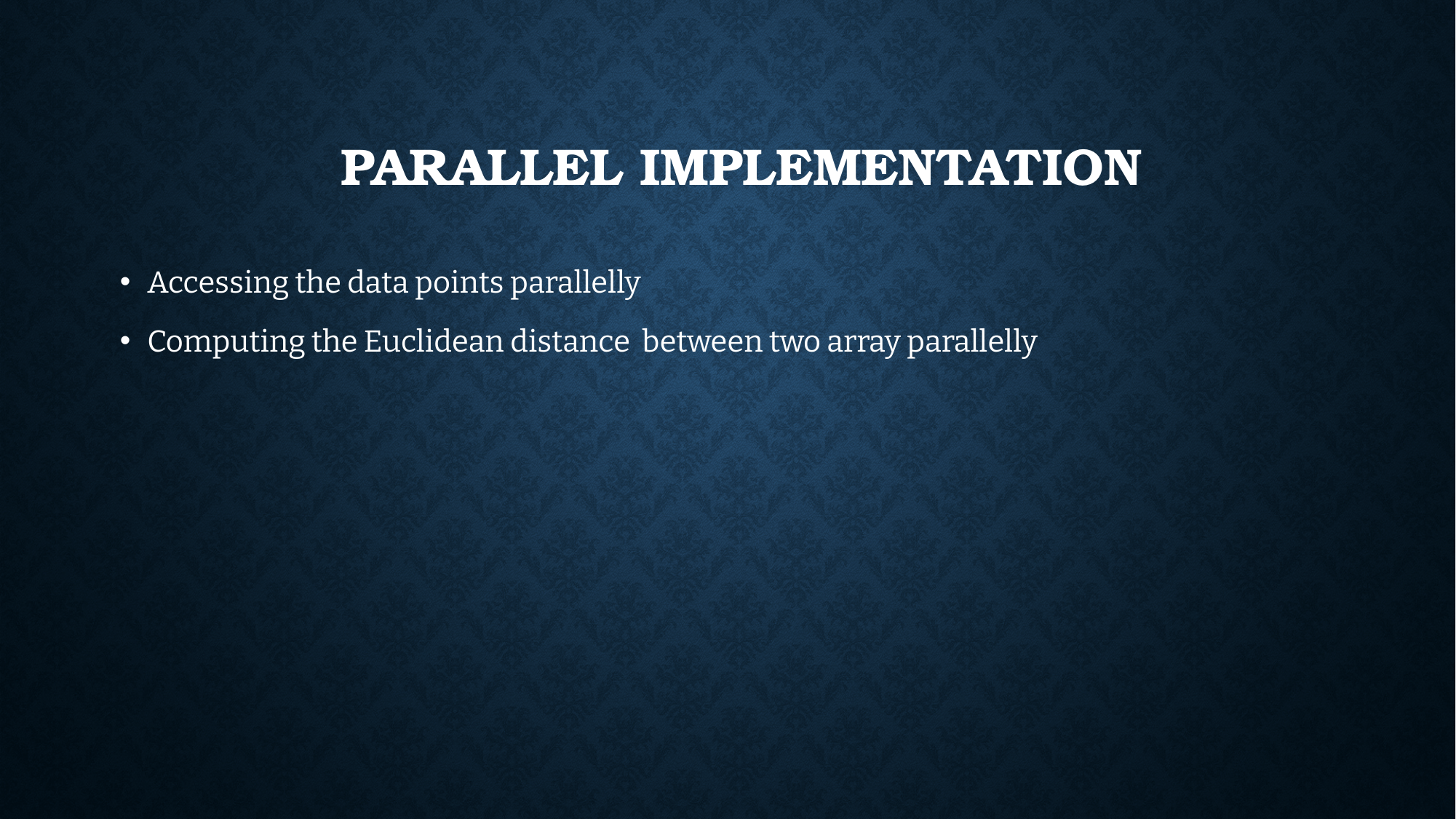

# Parallel implementation
Accessing the data points parallelly
Computing the Euclidean distance  between two array parallelly